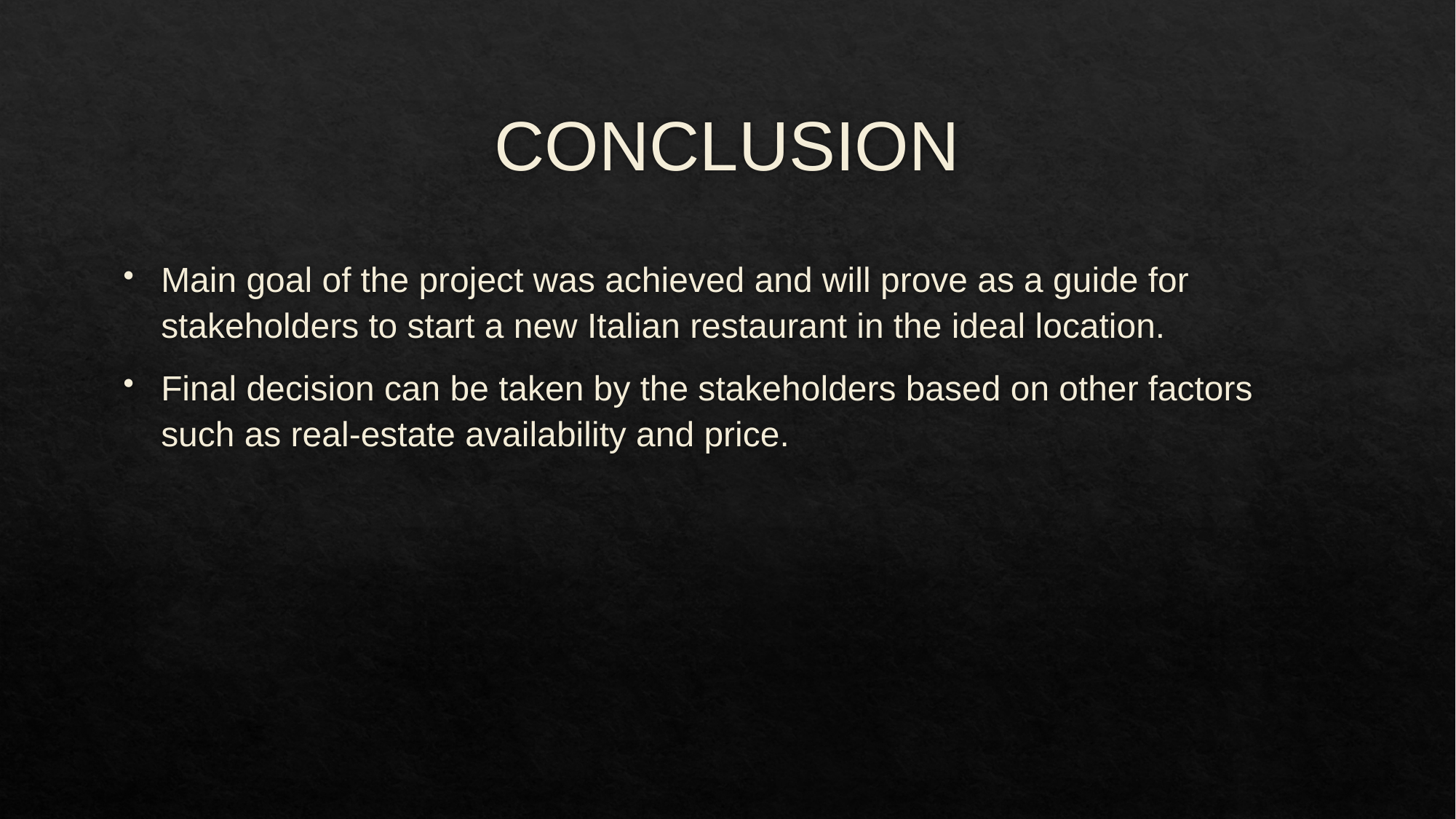

# CONCLUSION
Main goal of the project was achieved and will prove as a guide for stakeholders to start a new Italian restaurant in the ideal location.
Final decision can be taken by the stakeholders based on other factors such as real-estate availability and price.